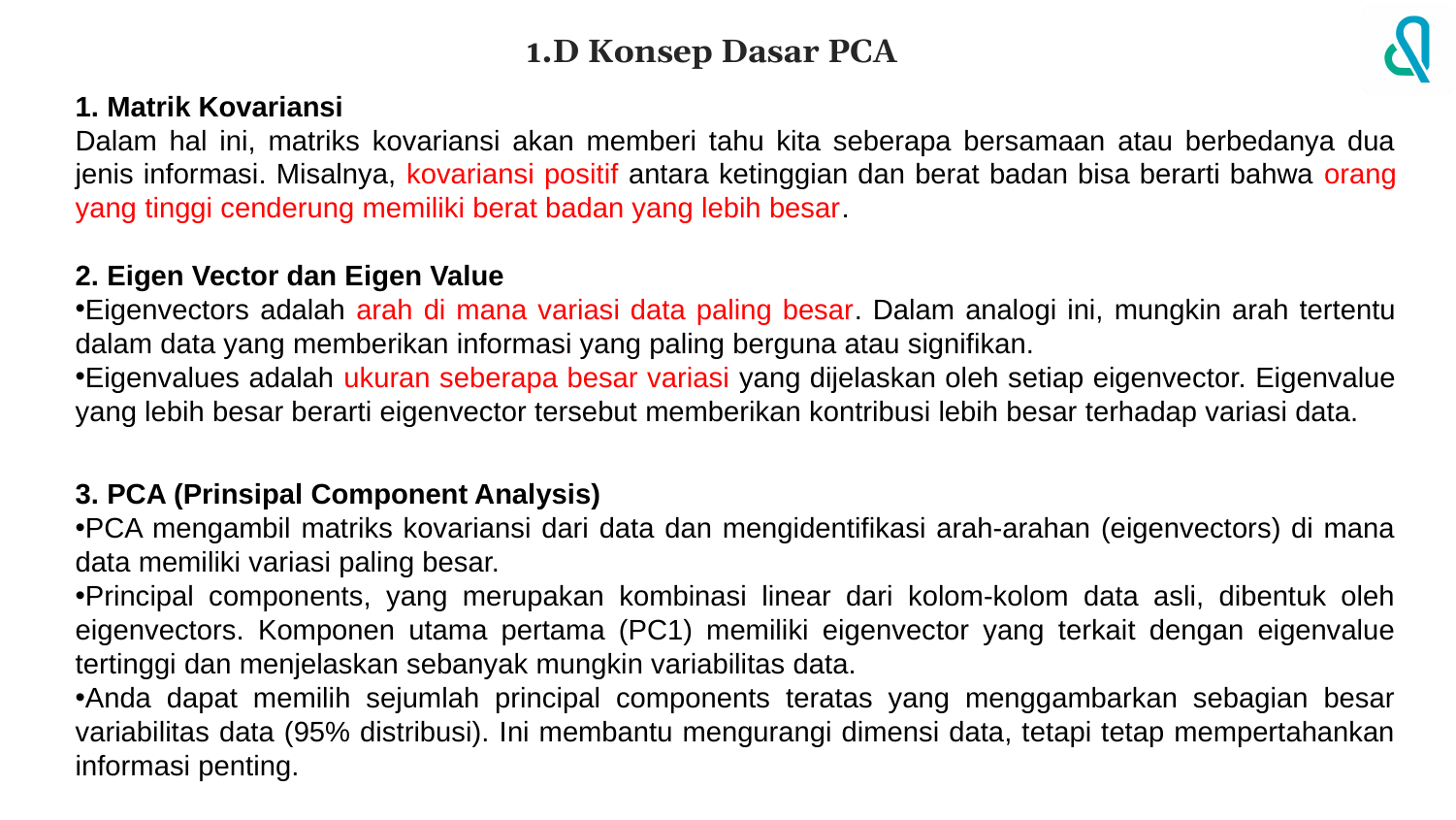

1.D Konsep Dasar PCA
1. Matrik Kovariansi
Dalam hal ini, matriks kovariansi akan memberi tahu kita seberapa bersamaan atau berbedanya dua jenis informasi. Misalnya, kovariansi positif antara ketinggian dan berat badan bisa berarti bahwa orang yang tinggi cenderung memiliki berat badan yang lebih besar.
2. Eigen Vector dan Eigen Value
Eigenvectors adalah arah di mana variasi data paling besar. Dalam analogi ini, mungkin arah tertentu dalam data yang memberikan informasi yang paling berguna atau signifikan.
Eigenvalues adalah ukuran seberapa besar variasi yang dijelaskan oleh setiap eigenvector. Eigenvalue yang lebih besar berarti eigenvector tersebut memberikan kontribusi lebih besar terhadap variasi data.
3. PCA (Prinsipal Component Analysis)
PCA mengambil matriks kovariansi dari data dan mengidentifikasi arah-arahan (eigenvectors) di mana data memiliki variasi paling besar.
Principal components, yang merupakan kombinasi linear dari kolom-kolom data asli, dibentuk oleh eigenvectors. Komponen utama pertama (PC1) memiliki eigenvector yang terkait dengan eigenvalue tertinggi dan menjelaskan sebanyak mungkin variabilitas data.
Anda dapat memilih sejumlah principal components teratas yang menggambarkan sebagian besar variabilitas data (95% distribusi). Ini membantu mengurangi dimensi data, tetapi tetap mempertahankan informasi penting.